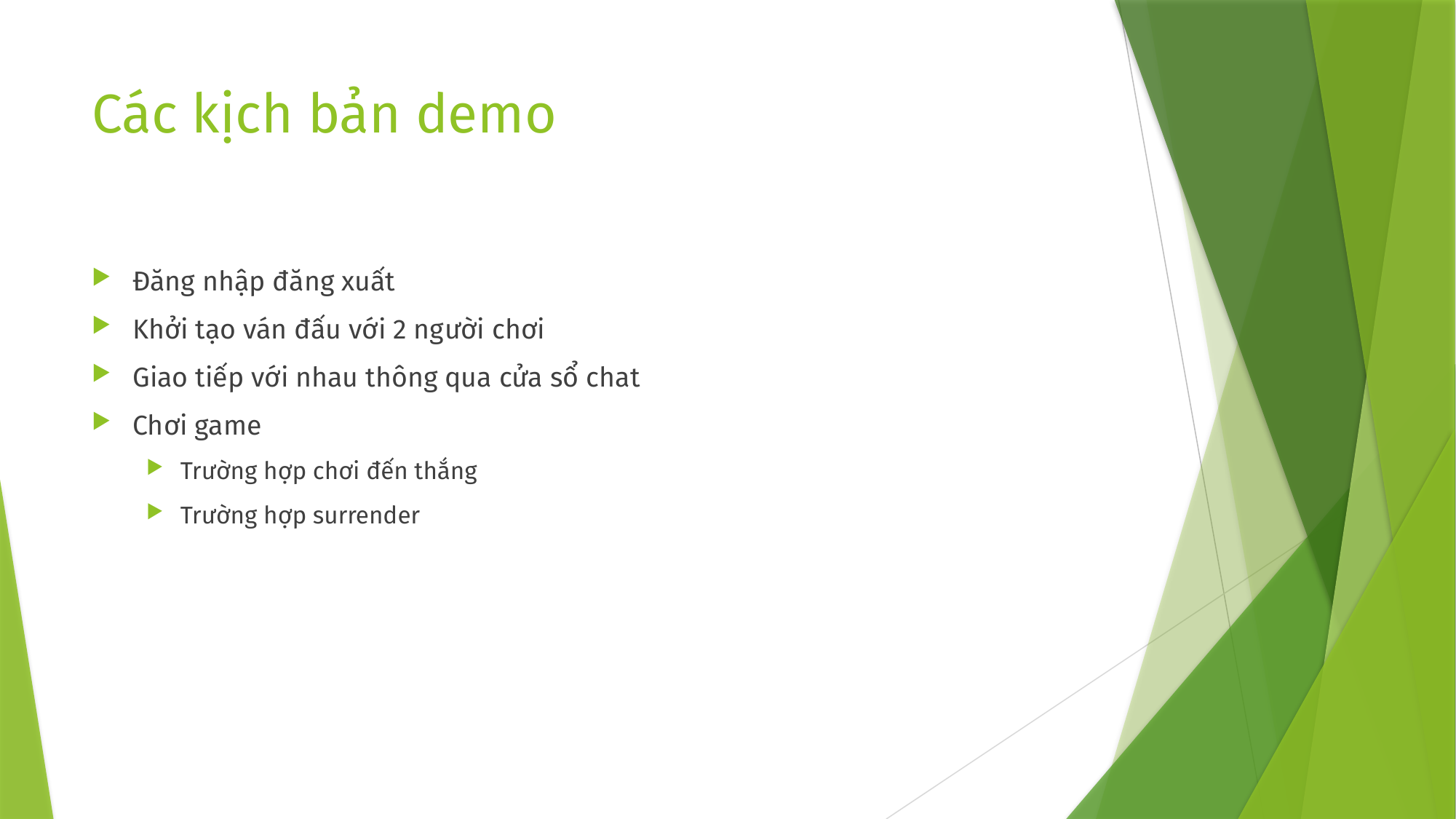

# Các kịch bản demo
Đăng nhập đăng xuất
Khởi tạo ván đấu với 2 người chơi
Giao tiếp với nhau thông qua cửa sổ chat
Chơi game
Trường hợp chơi đến thắng
Trường hợp surrender